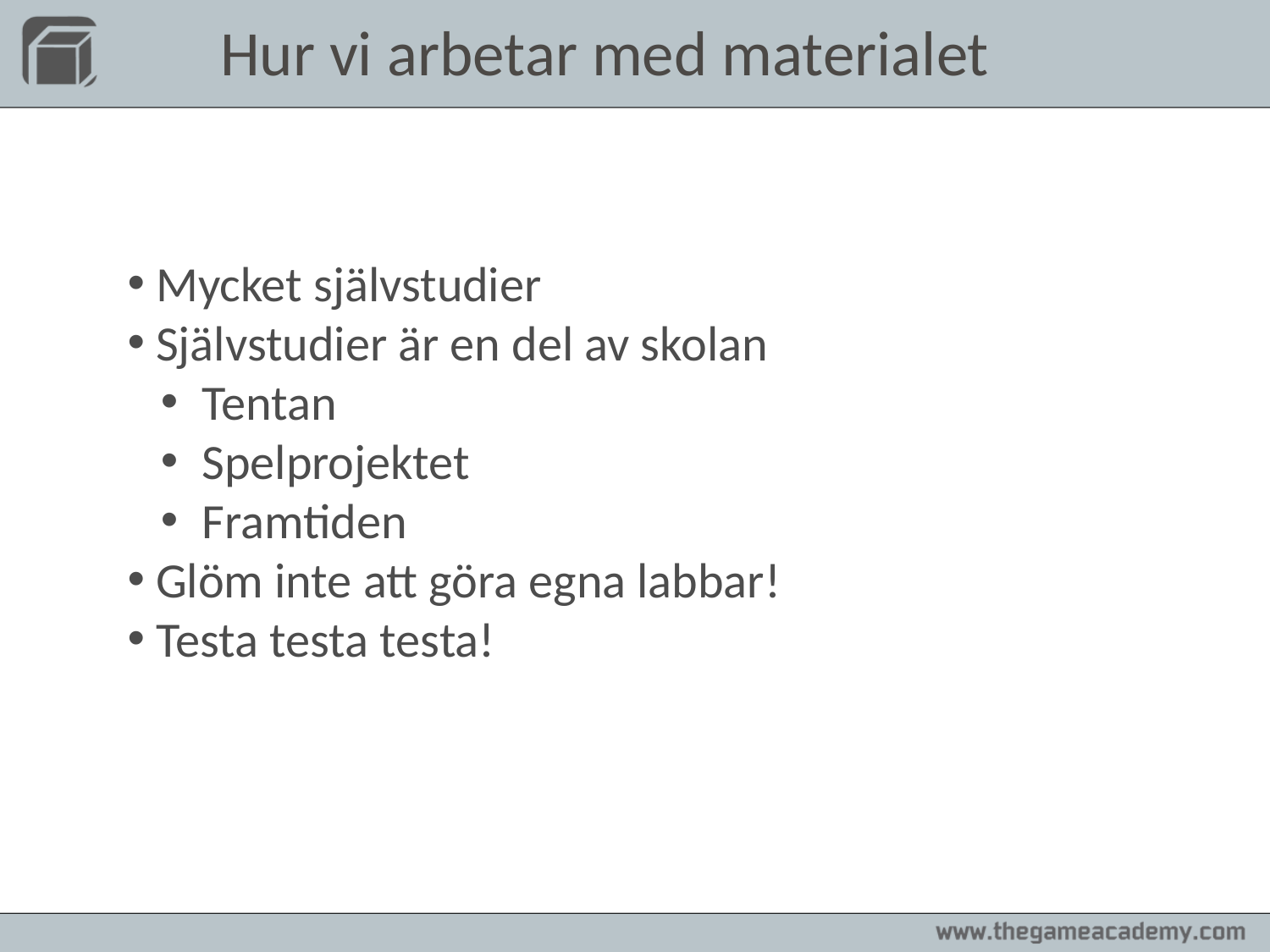

Hur vi arbetar med materialet
 Mycket självstudier
 Självstudier är en del av skolan
 Tentan
 Spelprojektet
 Framtiden
 Glöm inte att göra egna labbar!
 Testa testa testa!